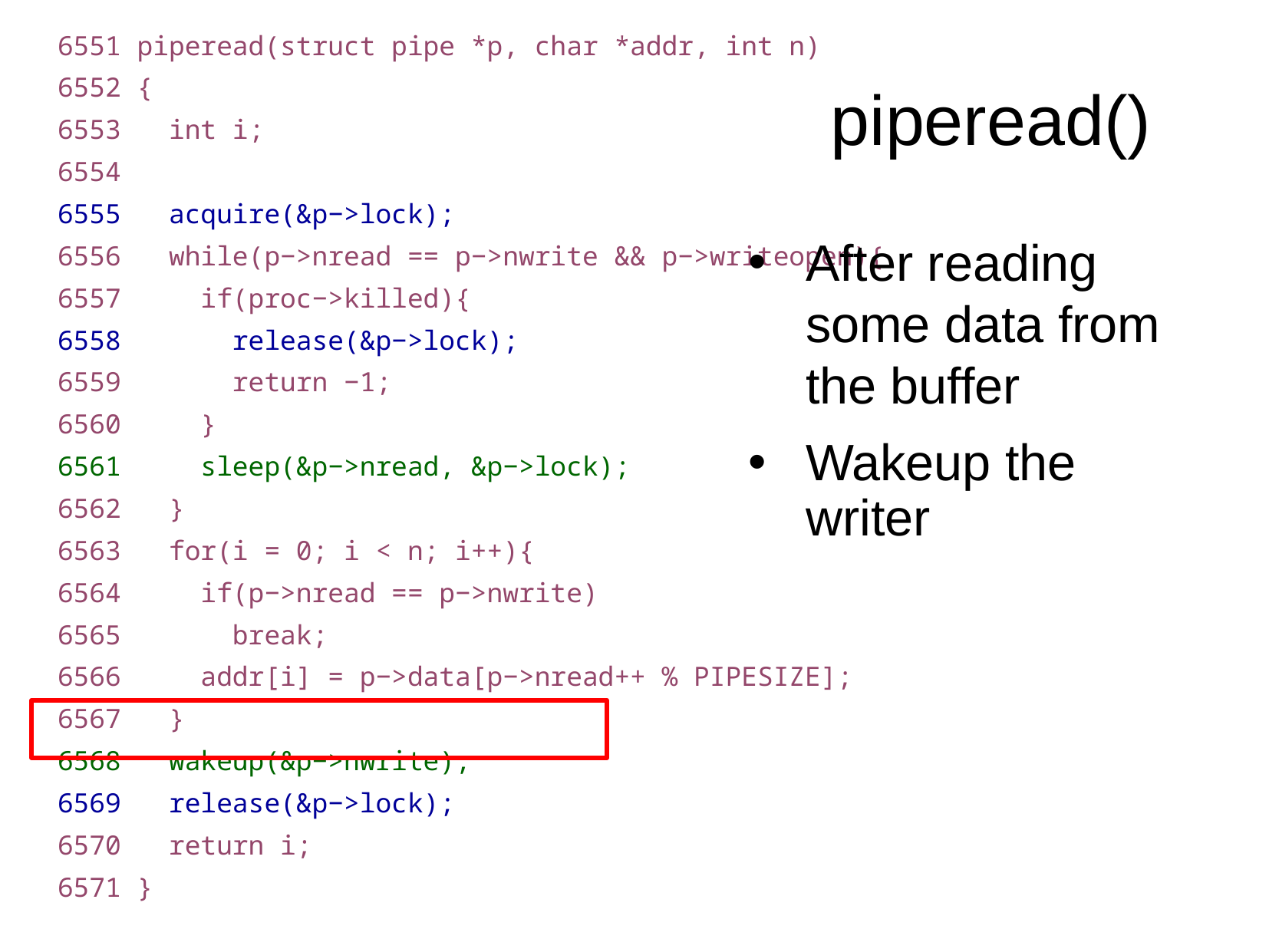

6551 piperead(struct pipe *p, char *addr, int n)
6552 {
6553   int i;
6554
6555   acquire(&p−>lock);
6556   while(p−>nread == p−>nwrite && p−>writeopen){
6557     if(proc−>killed){
6558       release(&p−>lock);
6559       return −1;
6560     }
6561     sleep(&p−>nread, &p−>lock);
6562   }
6563   for(i = 0; i < n; i++){
6564     if(p−>nread == p−>nwrite)
6565       break;
6566     addr[i] = p−>data[p−>nread++ % PIPESIZE];
6567   }
6568   wakeup(&p−>nwrite);
6569   release(&p−>lock);
6570   return i;
6571 }
piperead()
After reading some data from the buffer
Wakeup the writer